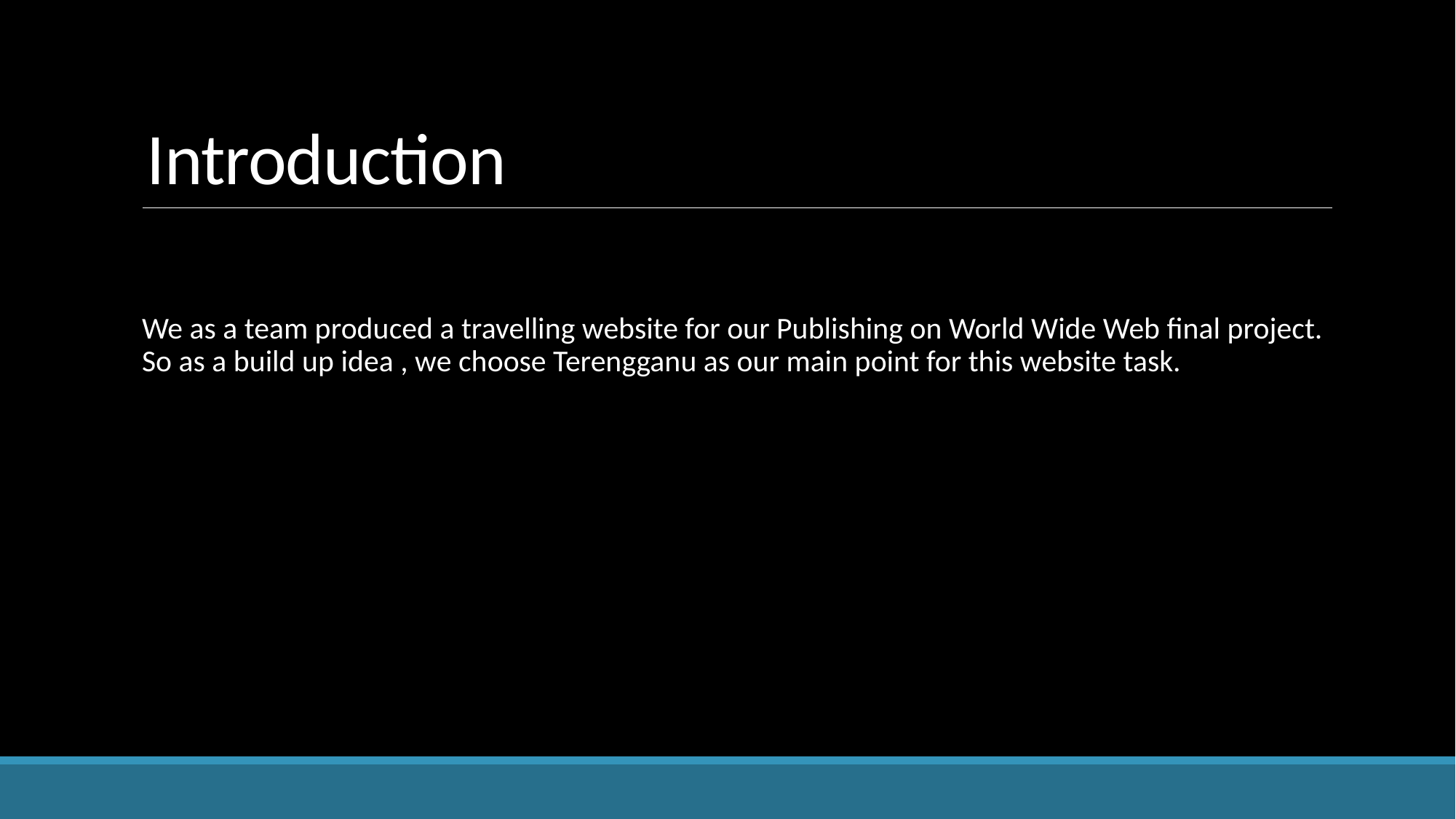

# Introduction
We as a team produced a travelling website for our Publishing on World Wide Web final project. So as a build up idea , we choose Terengganu as our main point for this website task.